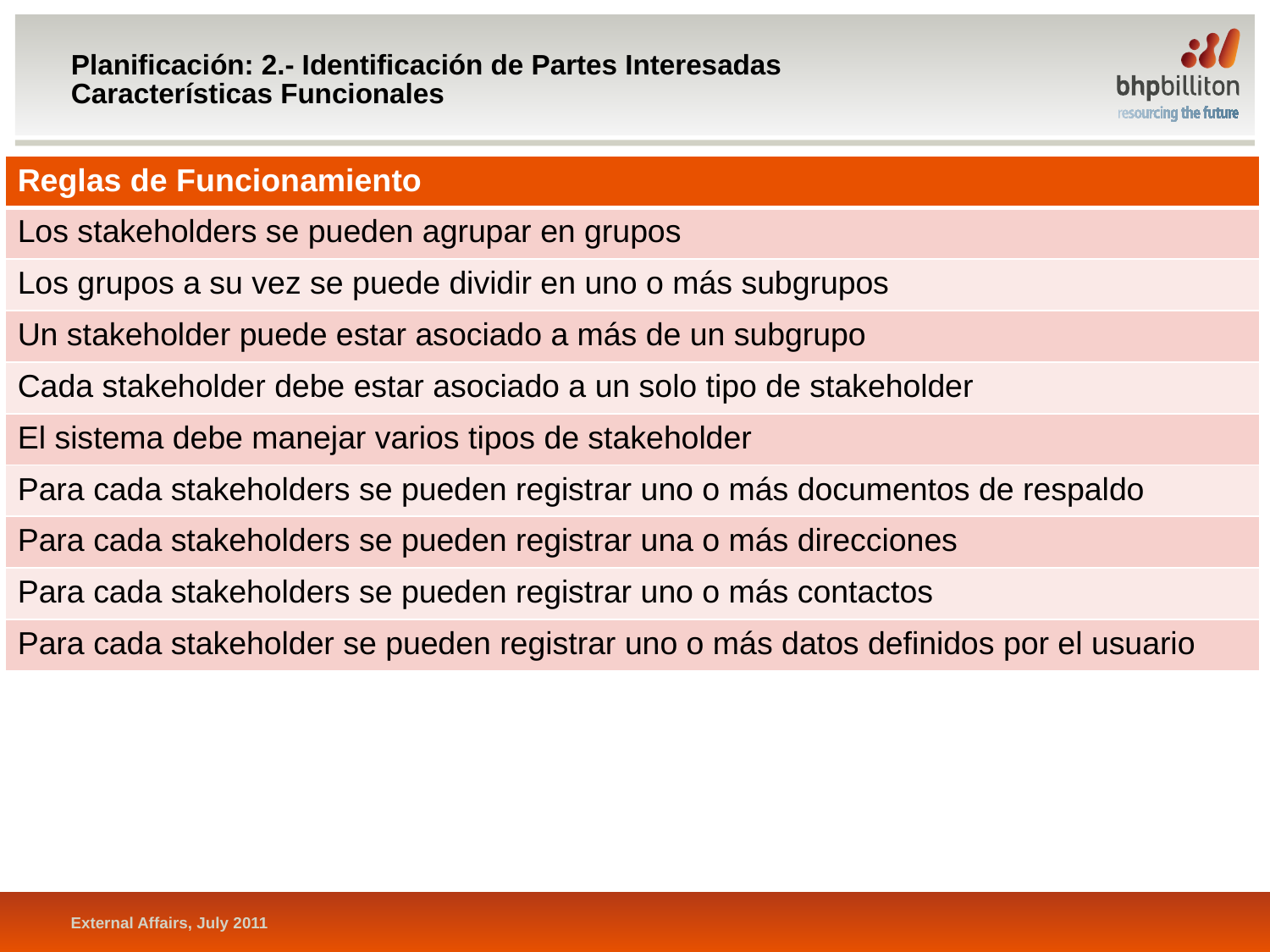

# Planificación: 2.- Identificación de Partes Interesadas Características Funcionales
| Reglas de Funcionamiento |
| --- |
| Los stakeholders se pueden agrupar en grupos |
| Los grupos a su vez se puede dividir en uno o más subgrupos |
| Un stakeholder puede estar asociado a más de un subgrupo |
| Cada stakeholder debe estar asociado a un solo tipo de stakeholder |
| El sistema debe manejar varios tipos de stakeholder |
| Para cada stakeholders se pueden registrar uno o más documentos de respaldo |
| Para cada stakeholders se pueden registrar una o más direcciones |
| Para cada stakeholders se pueden registrar uno o más contactos |
| Para cada stakeholder se pueden registrar uno o más datos definidos por el usuario |
External Affairs, July 2011